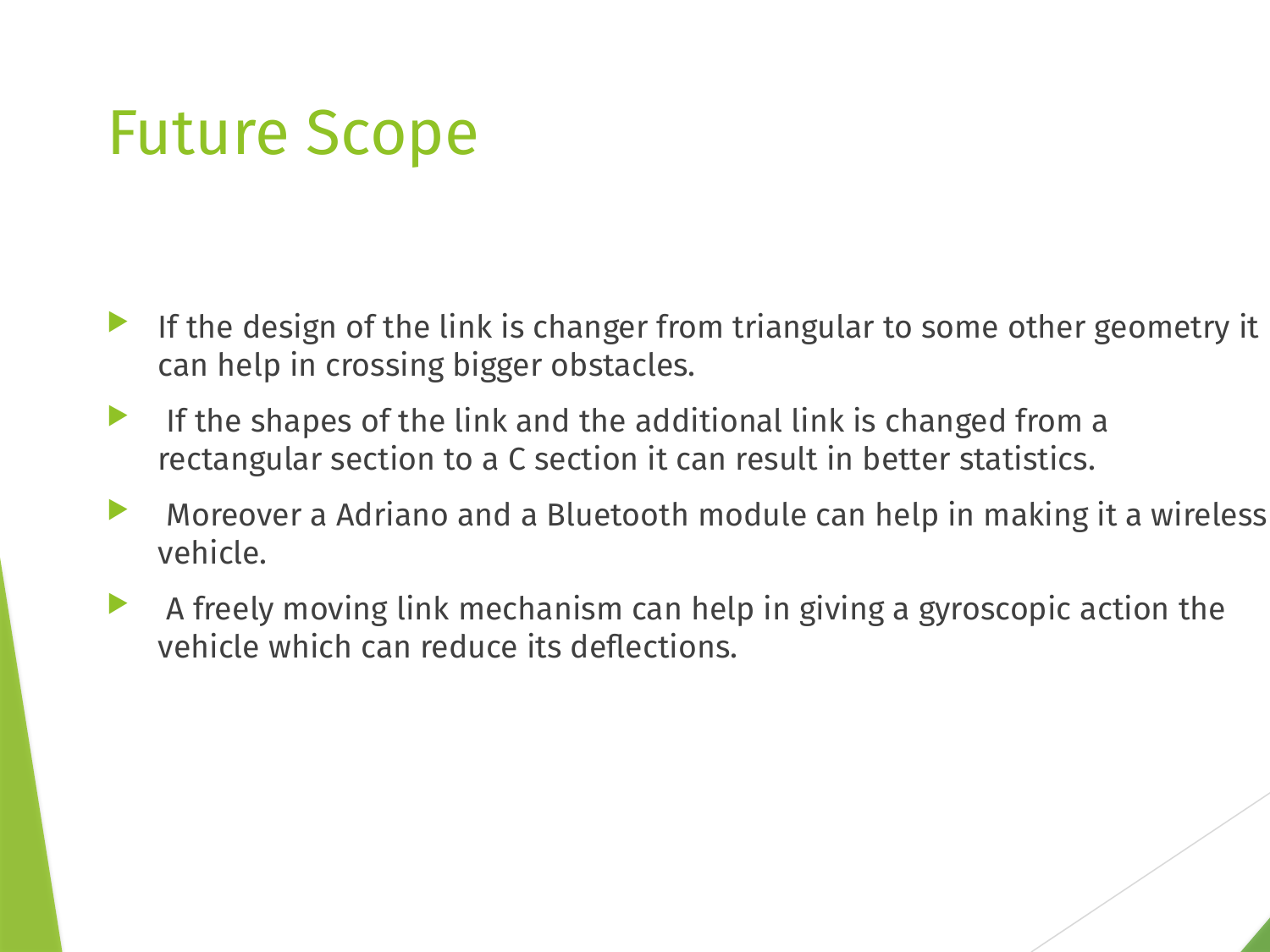

# Future Scope
If the design of the link is changer from triangular to some other geometry it can help in crossing bigger obstacles.
 If the shapes of the link and the additional link is changed from a rectangular section to a C section it can result in better statistics.
 Moreover a Adriano and a Bluetooth module can help in making it a wireless vehicle.
 A freely moving link mechanism can help in giving a gyroscopic action the vehicle which can reduce its deflections.